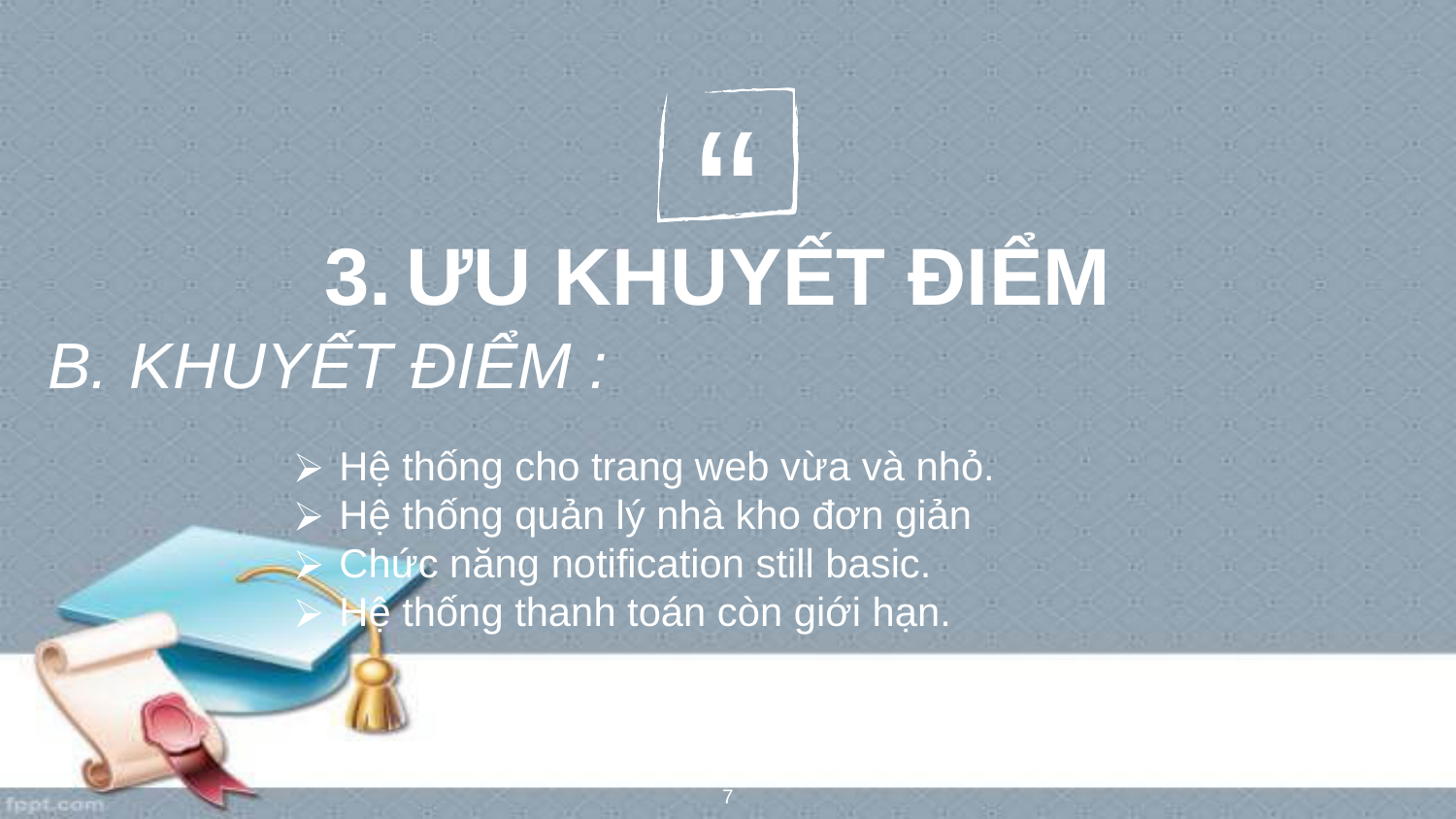

ƯU KHUYẾT ĐIỂM
KHUYẾT ĐIỂM :
 Hệ thống cho trang web vừa và nhỏ.
 Hệ thống quản lý nhà kho đơn giản
 Chức năng notification still basic.
 Hệ thống thanh toán còn giới hạn.
7